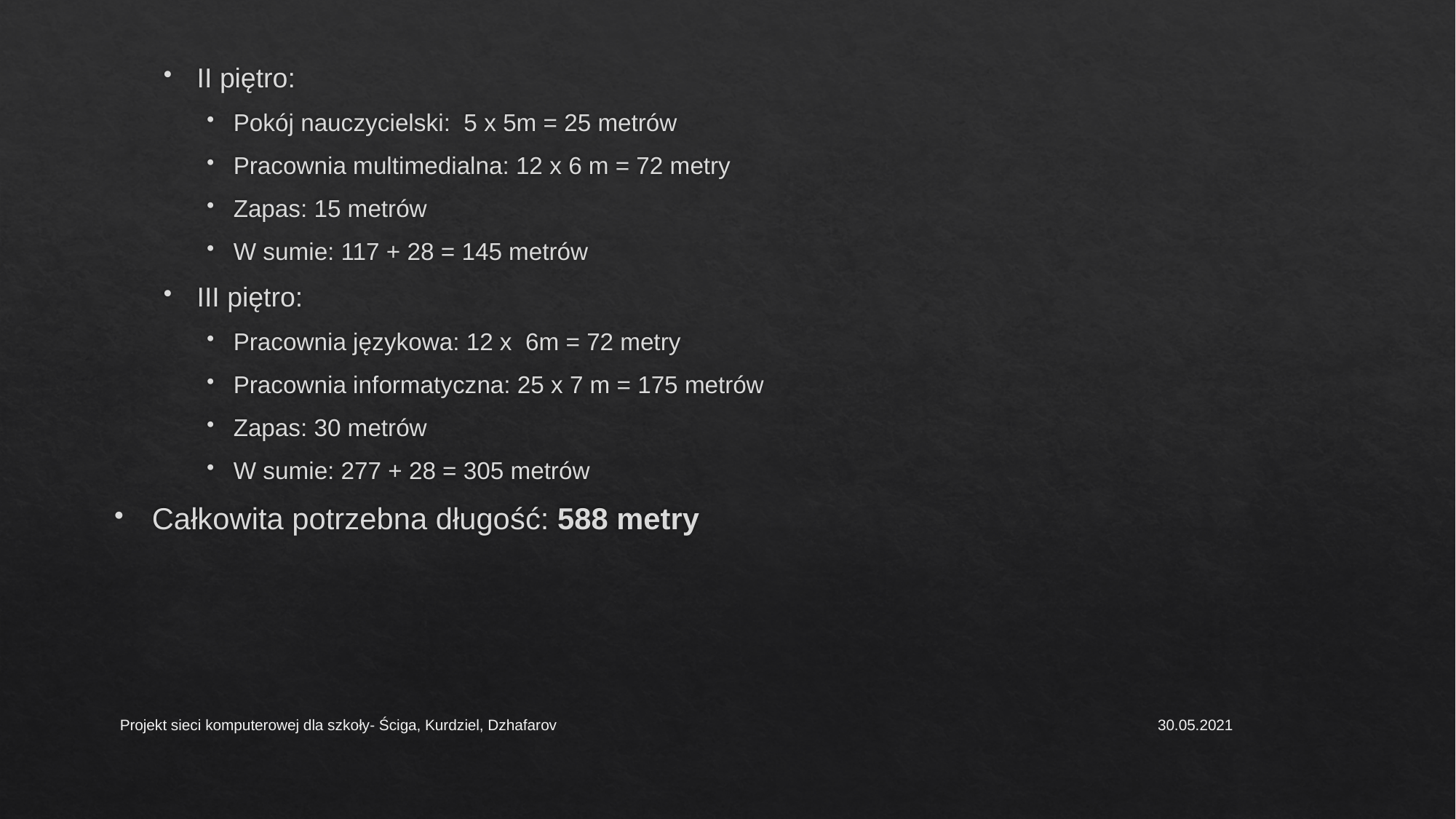

II piętro:
Pokój nauczycielski:  5 x 5m = 25 metrów
Pracownia multimedialna: 12 x 6 m = 72 metry
Zapas: 15 metrów
W sumie: 117 + 28 = 145 metrów
III piętro:
Pracownia językowa: 12 x  6m = 72 metry
Pracownia informatyczna: 25 x 7 m = 175 metrów
Zapas: 30 metrów
W sumie: 277 + 28 = 305 metrów
Całkowita potrzebna długość: 588 metry

Projekt sieci komputerowej dla szkoły- Ściga, Kurdziel, Dzhafarov
30.05.2021